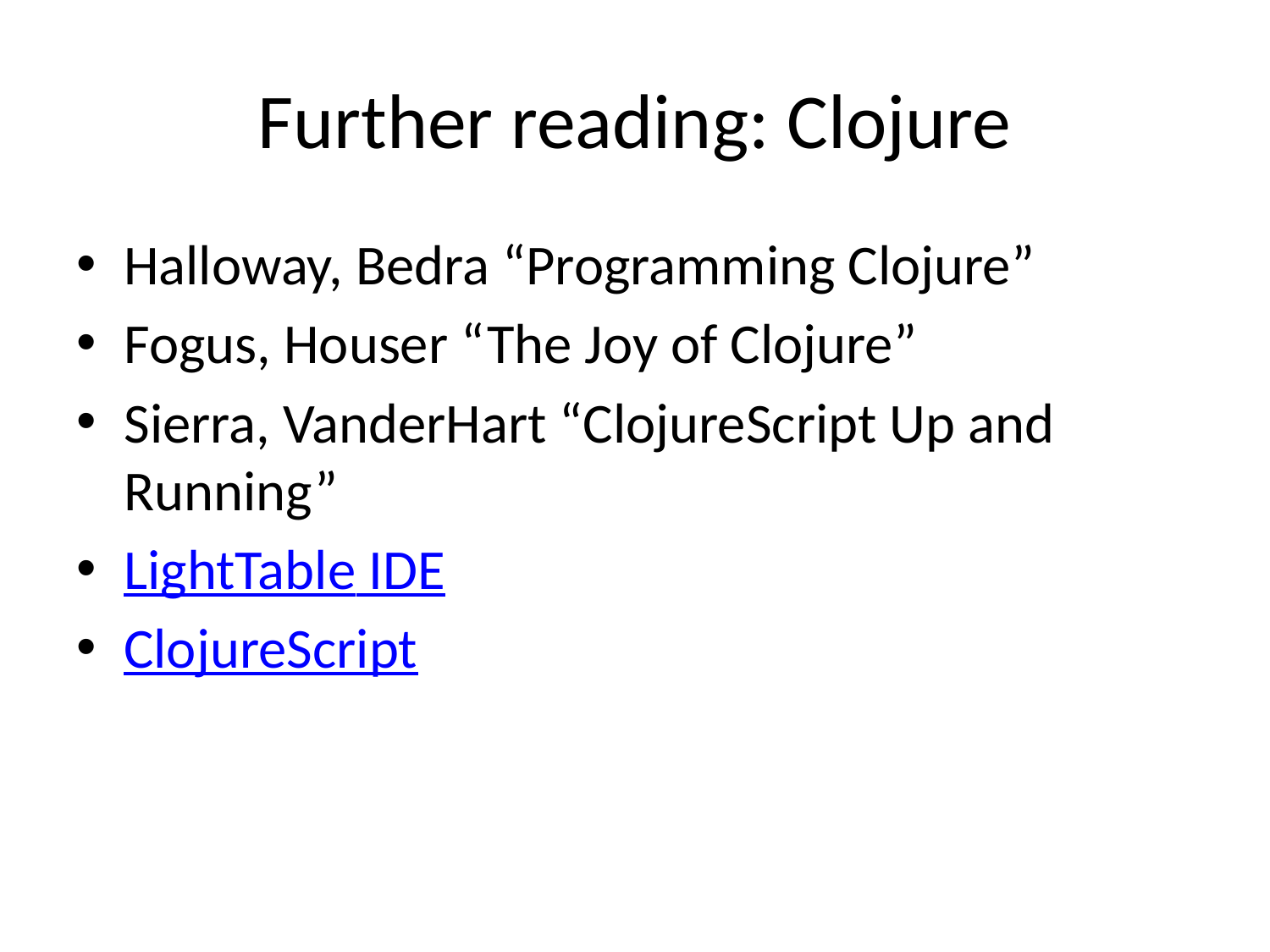

# Further reading: Clojure
Halloway, Bedra “Programming Clojure”
Fogus, Houser “The Joy of Clojure”
Sierra, VanderHart “ClojureScript Up and Running”
LightTable IDE
ClojureScript